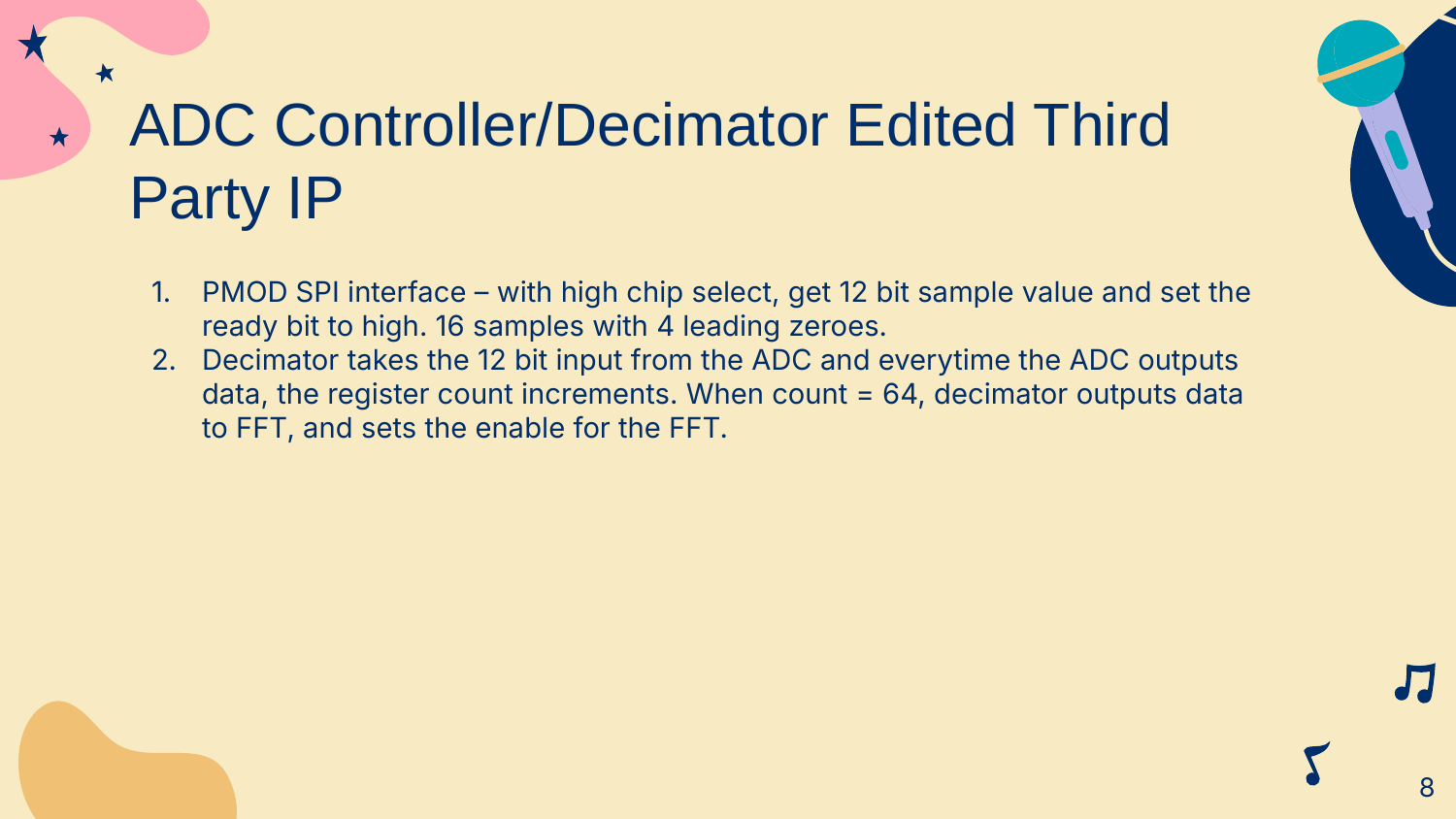

# ADC Controller/Decimator Edited Third Party IP
PMOD SPI interface – with high chip select, get 12 bit sample value and set the ready bit to high. 16 samples with 4 leading zeroes.
Decimator takes the 12 bit input from the ADC and everytime the ADC outputs data, the register count increments. When count = 64, decimator outputs data to FFT, and sets the enable for the FFT.
8